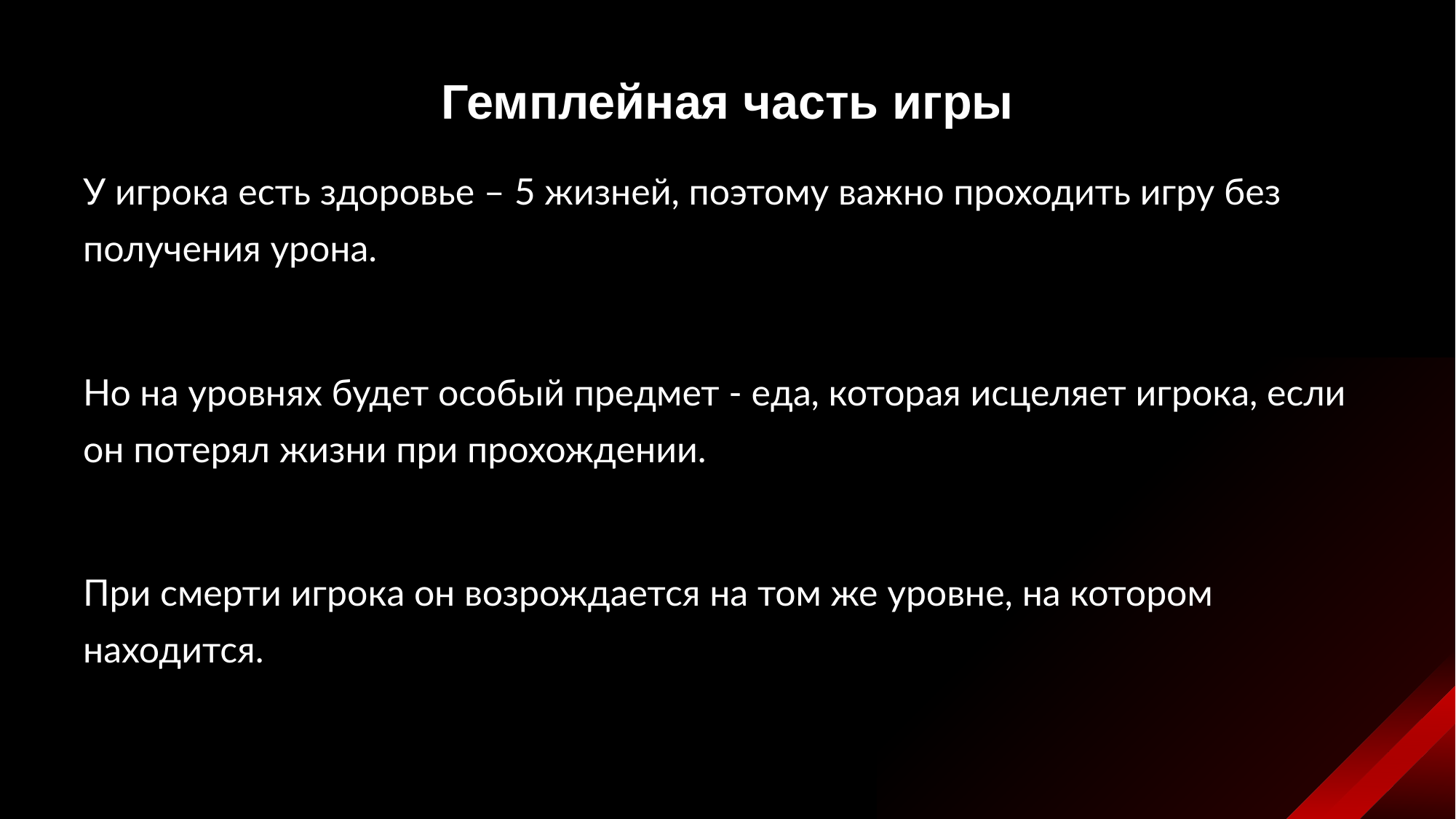

# Гемплейная часть игры
У игрока есть здоровье – 5 жизней, поэтому важно проходить игру без получения урона.

Но на уровнях будет особый предмет - еда, которая исцеляет игрока, если он потерял жизни при прохождении.

При смерти игрока он возрождается на том же уровне, на котором находится.